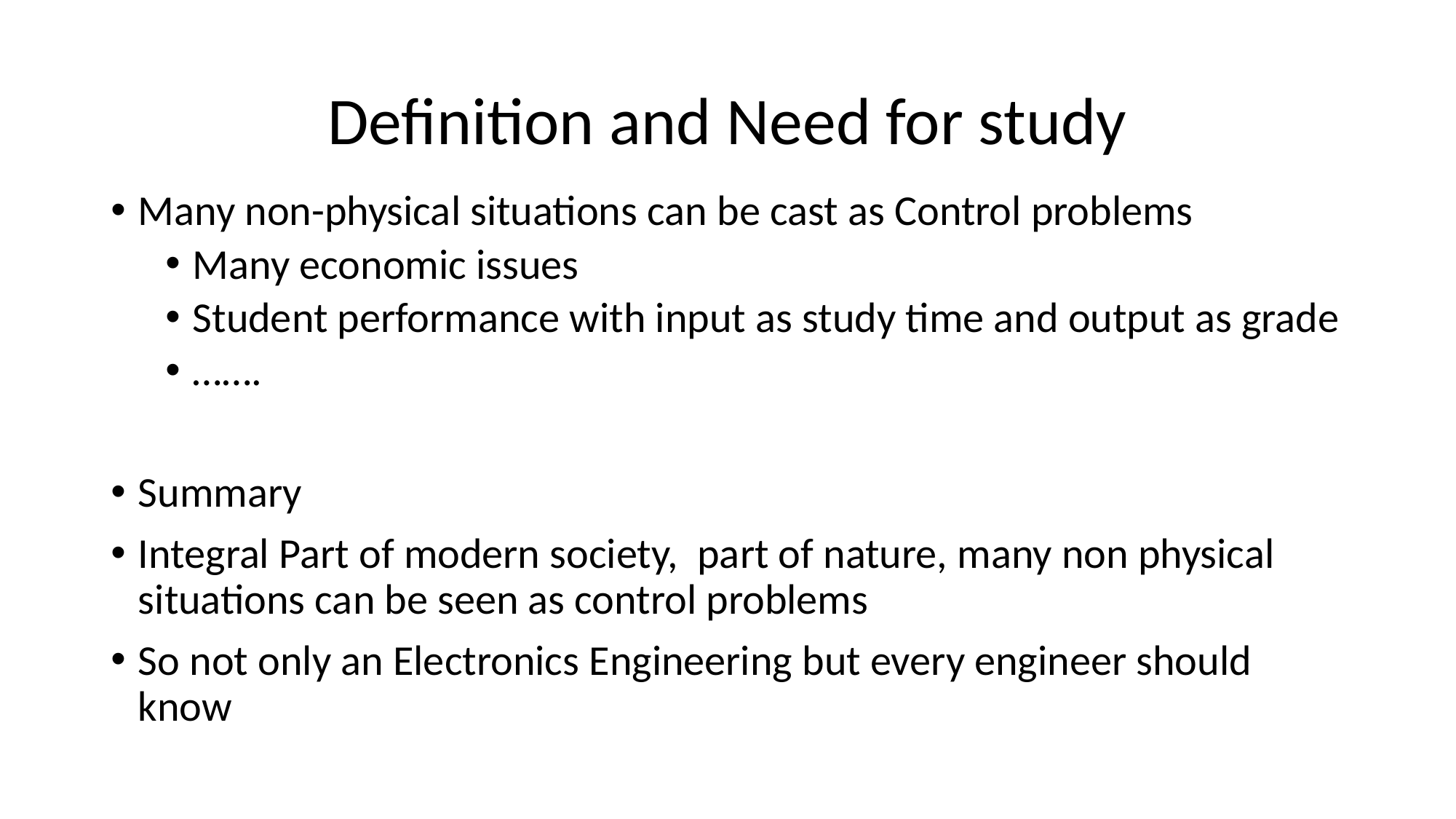

# Definition and Need for study
Many non-physical situations can be cast as Control problems
Many economic issues
Student performance with input as study time and output as grade
…….

Summary
Integral Part of modern society,  part of nature, many non physical situations can be seen as control problems
So not only an Electronics Engineering but every engineer should know